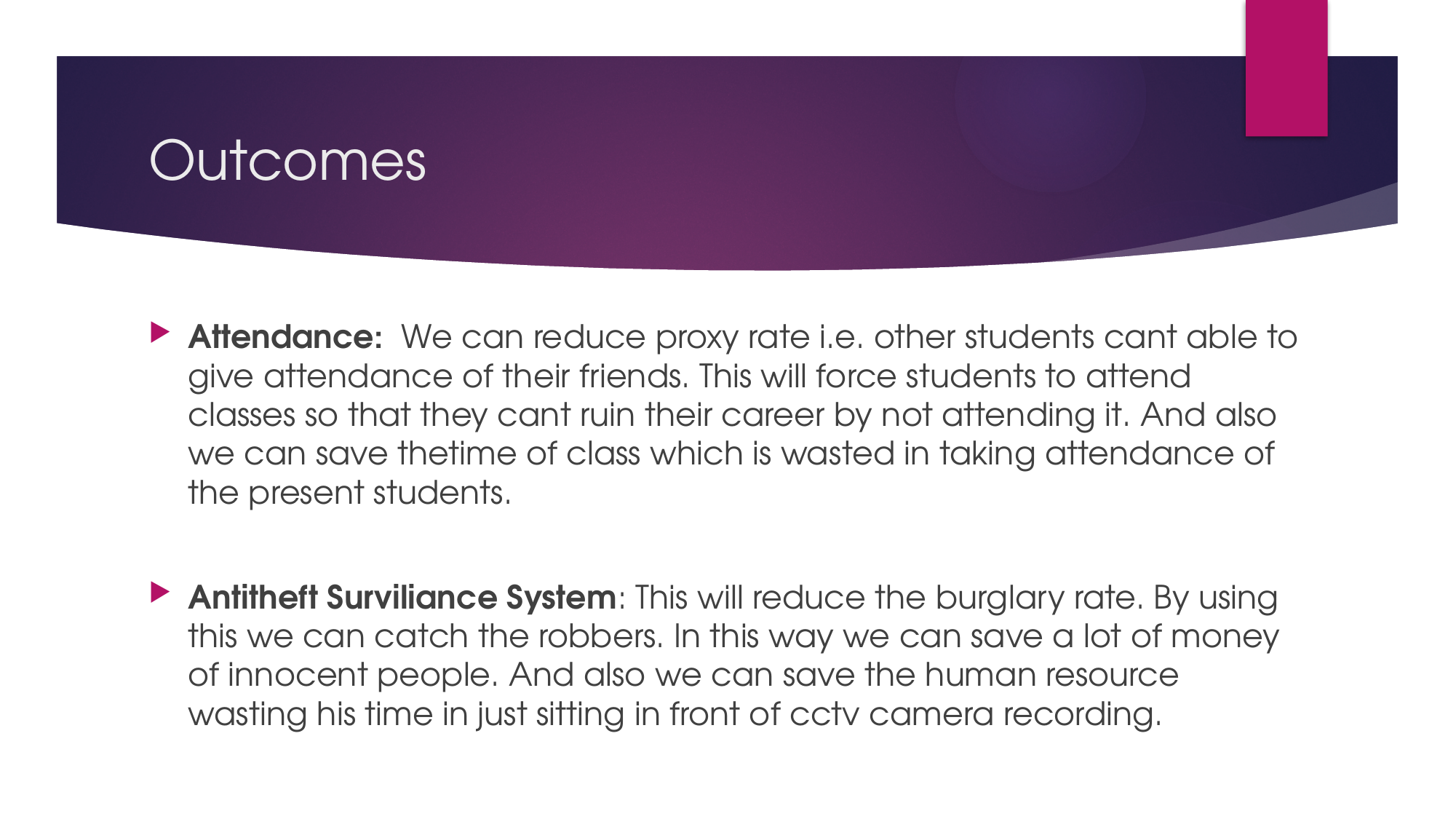

# Outcomes
Attendance:  We can reduce proxy rate i.e. other students cant able to give attendance of their friends. This will force students to attend classes so that they cant ruin their career by not attending it. And also we can save thetime of class which is wasted in taking attendance of the present students.

Antitheft Surviliance System: This will reduce the burglary rate. By using this we can catch the robbers. In this way we can save a lot of money of innocent people. And also we can save the human resource wasting his time in just sitting in front of cctv camera recording.